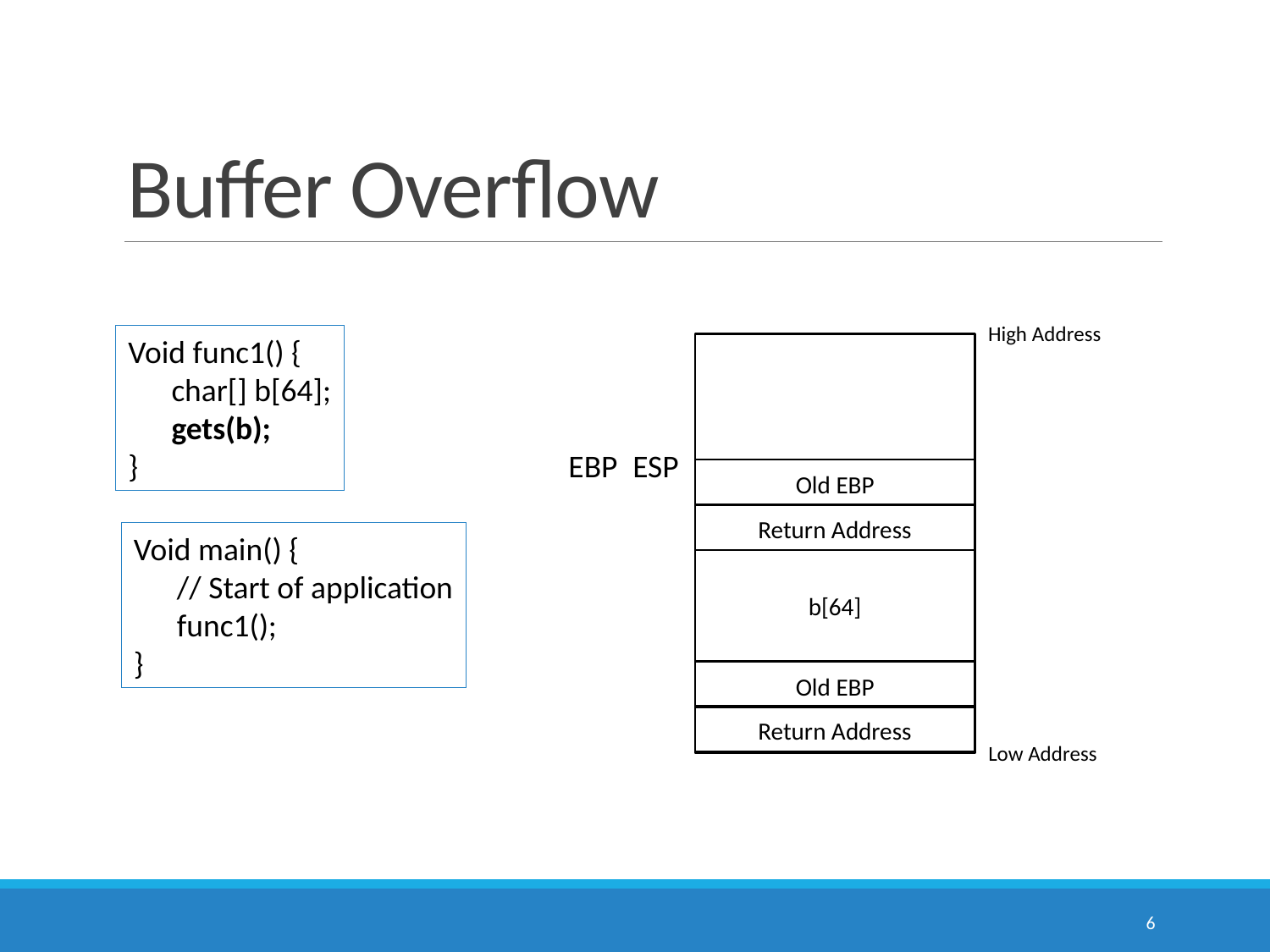

# Buffer Overflow
High Address
Void func1() {
      char[] b[64];
      gets(b);
}

EBP
ESP
Old EBP
Return Address
Void main() {
      // Start of application
      func1();
}
b[64]
Old EBP
Return Address
Low Address
6